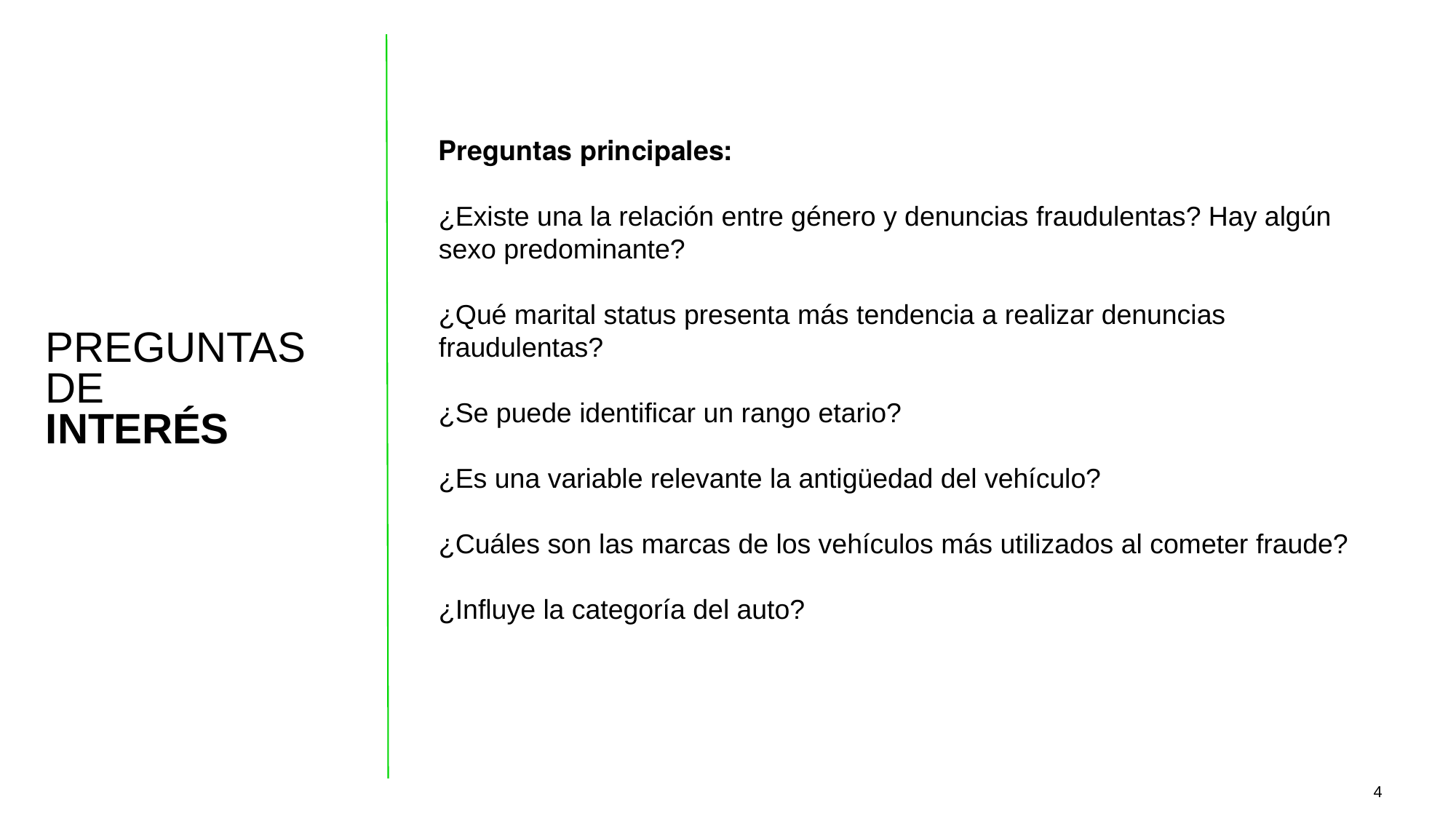

Preguntas principales:

¿Existe una la relación entre género y denuncias fraudulentas? Hay algún sexo predominante?
¿Qué marital status presenta más tendencia a realizar denuncias fraudulentas?
¿Se puede identificar un rango etario?
¿Es una variable relevante la antigüedad del vehículo?
¿Cuáles son las marcas de los vehículos más utilizados al cometer fraude?
¿Influye la categoría del auto?

PREGUNTAS DE
INTERÉS
4